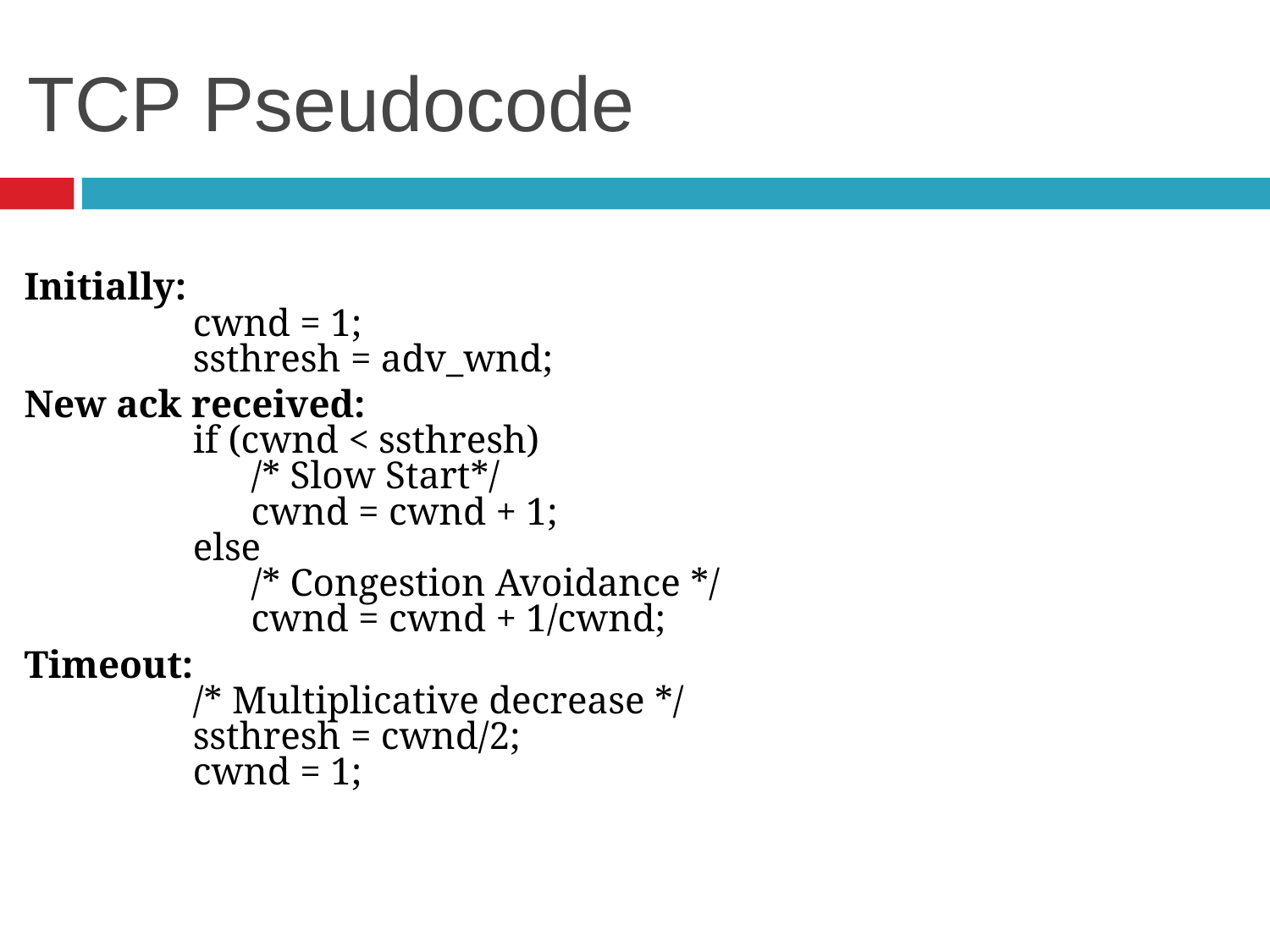

# TCP Pseudocode
51
Initially:
	cwnd = 1;
	ssthresh = adv_wnd;
New ack received:
	if (cwnd < ssthresh)
	      /* Slow Start*/
	      cwnd = cwnd + 1;
	else
	      /* Congestion Avoidance */
	      cwnd = cwnd + 1/cwnd;
Timeout:
	/* Multiplicative decrease */
	ssthresh = cwnd/2;
	cwnd = 1;